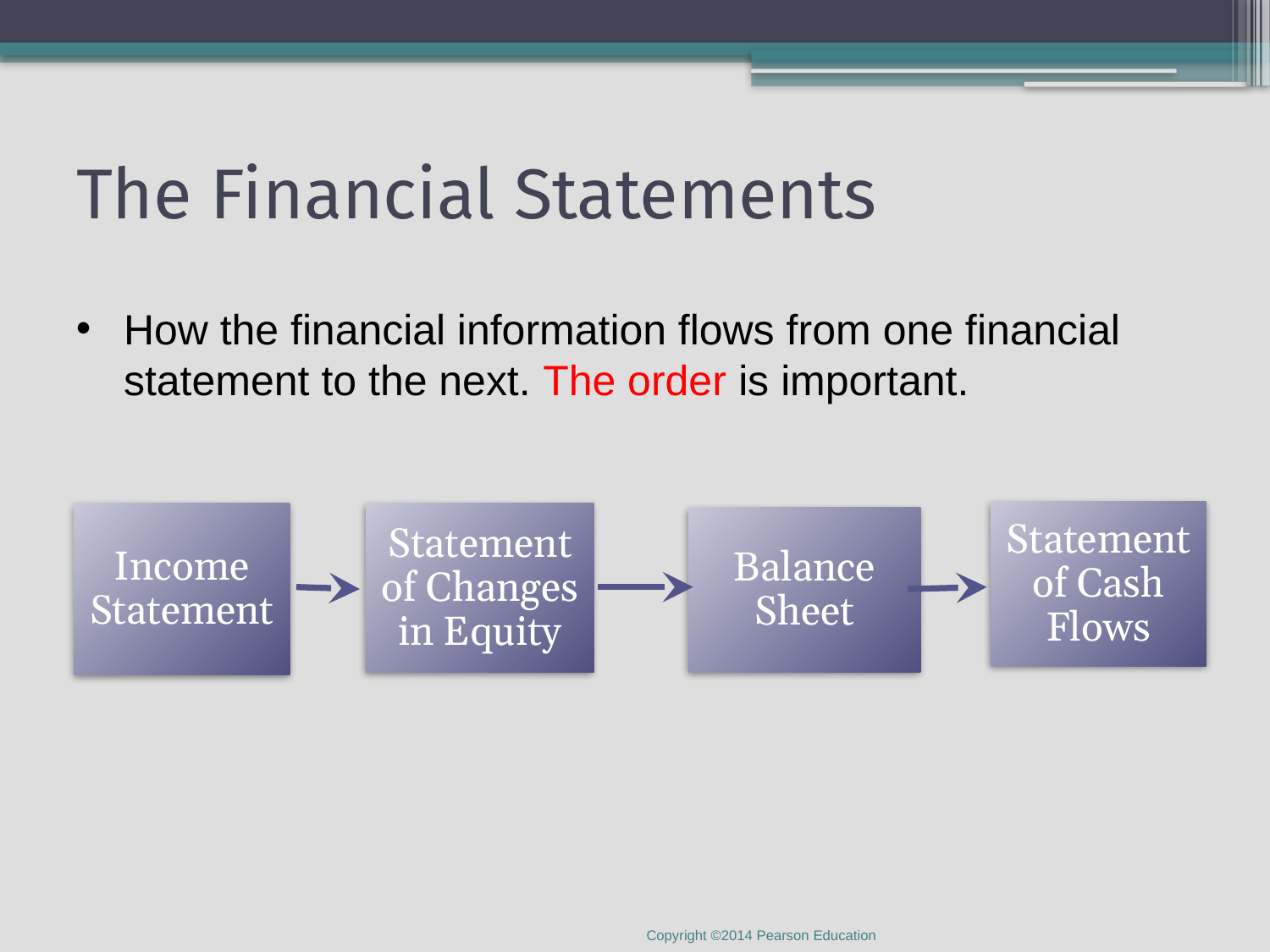

# The Financial Statements
How the financial information flows from one financial statement to the next. The order is important.
Income Statement
Statement of Changes in Equity
Balance Sheet
Statement of Cash Flows
23
Copyright ©2014 Pearson Education